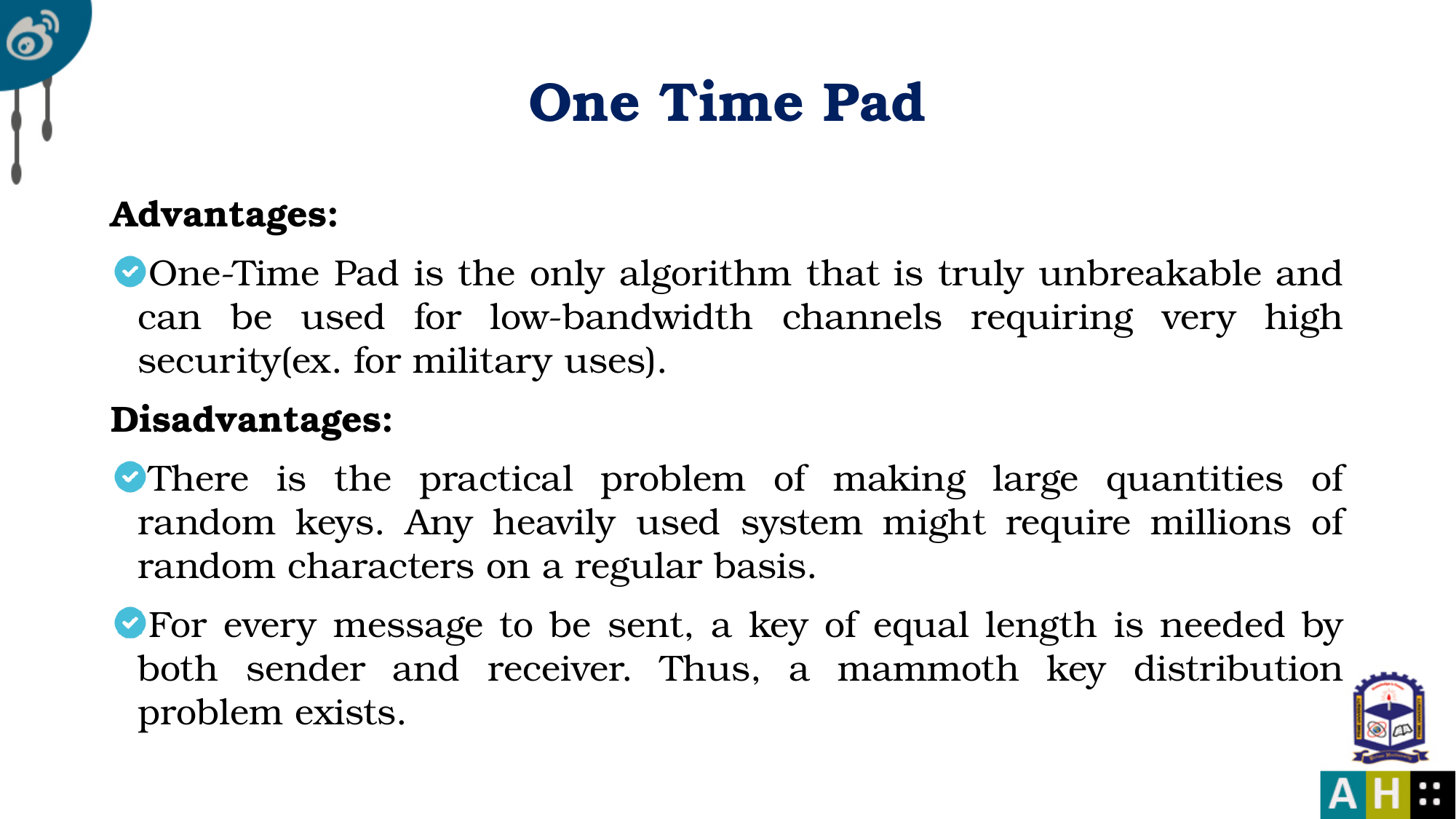

# One Time Pad
Advantages:
One-Time Pad is the only algorithm that is truly unbreakable and can be used for low-bandwidth channels requiring very high security(ex. for military uses).
Disadvantages:
There is the practical problem of making large quantities of random keys. Any heavily used system might require millions of random characters on a regular basis.
For every message to be sent, a key of equal length is needed by both sender and receiver. Thus, a mammoth key distribution problem exists.